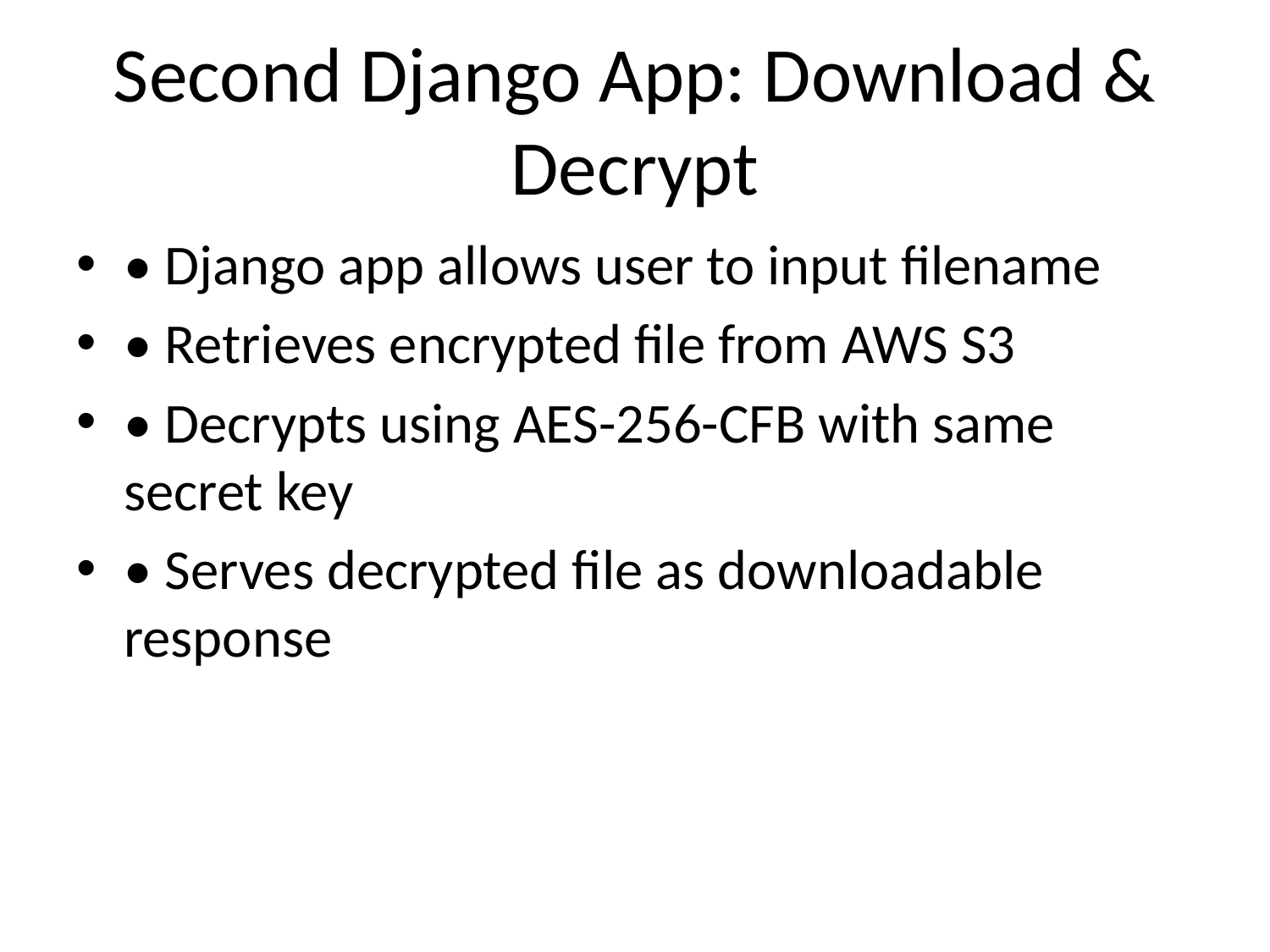

# Second Django App: Download & Decrypt
• Django app allows user to input filename
• Retrieves encrypted file from AWS S3
• Decrypts using AES-256-CFB with same secret key
• Serves decrypted file as downloadable response